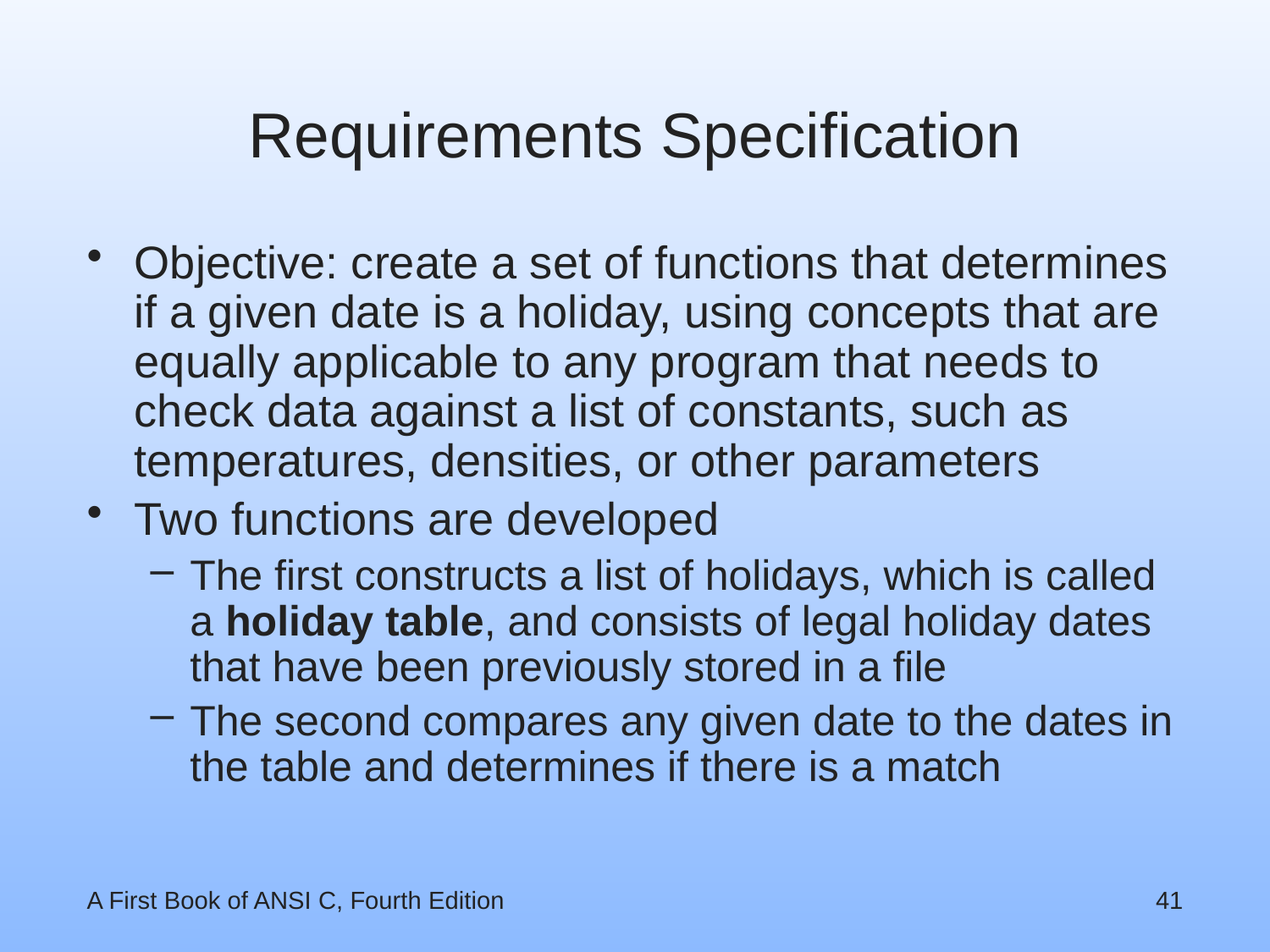

# Requirements Specification
Objective: create a set of functions that determines if a given date is a holiday, using concepts that are equally applicable to any program that needs to check data against a list of constants, such as temperatures, densities, or other parameters
Two functions are developed
The first constructs a list of holidays, which is called a holiday table, and consists of legal holiday dates that have been previously stored in a file
The second compares any given date to the dates in the table and determines if there is a match
A First Book of ANSI C, Fourth Edition
41